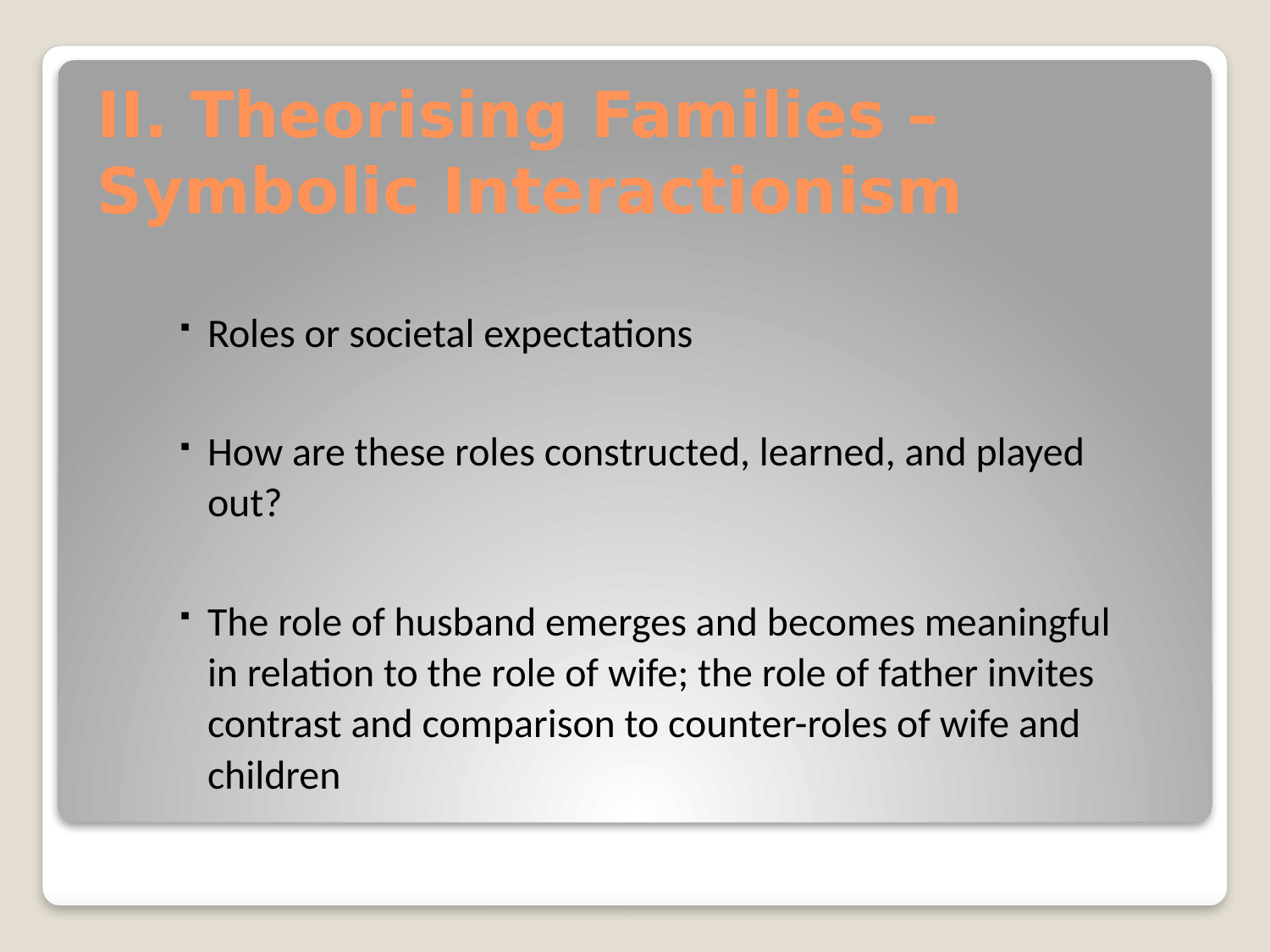

# II. Theorising Families – Symbolic Interactionism
Roles or societal expectations
How are these roles constructed, learned, and played out?
The role of husband emerges and becomes meaningful in relation to the role of wife; the role of father invites contrast and comparison to counter-roles of wife and children